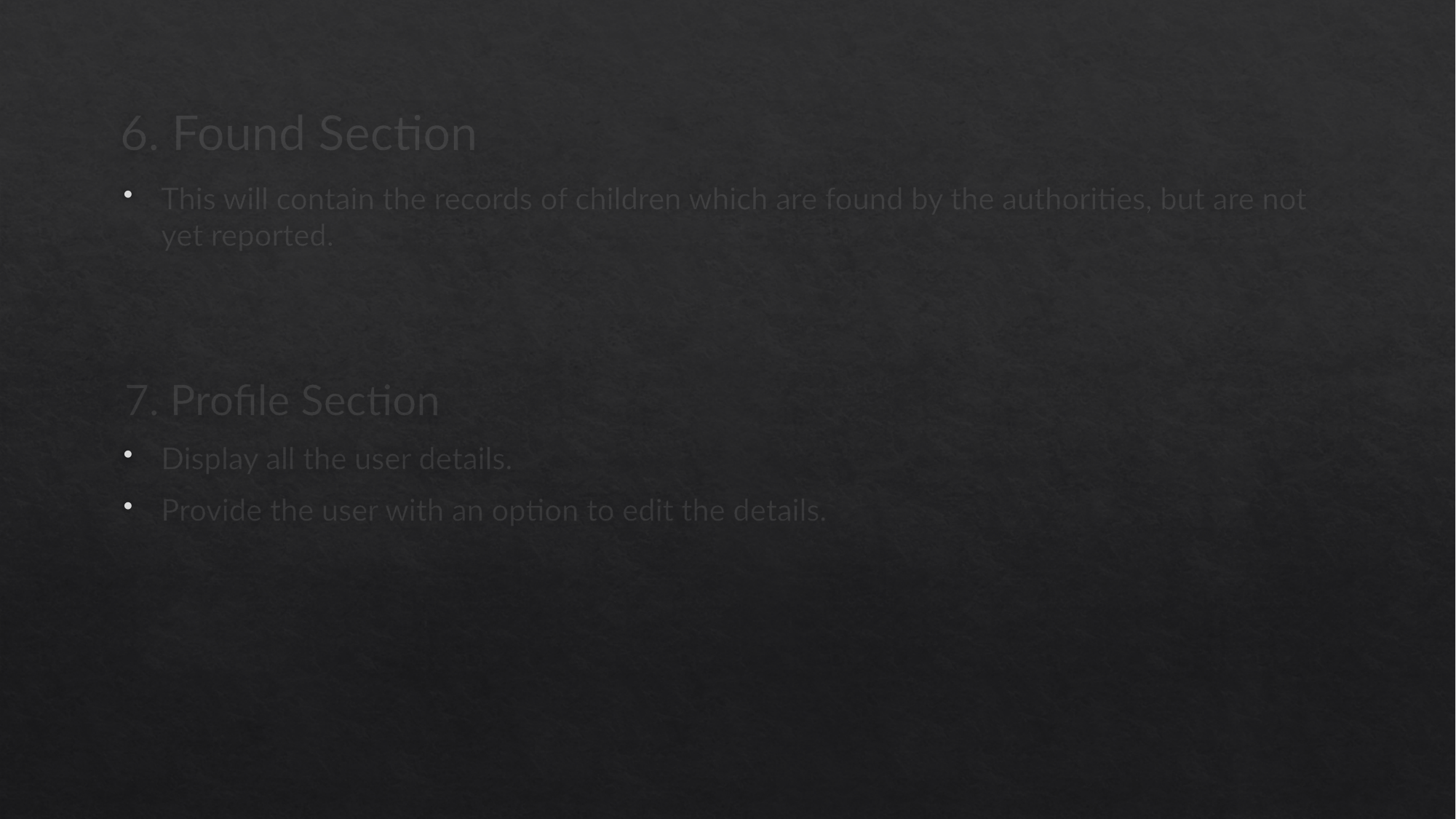

# 6. Found Section
This will contain the records of children which are found by the authorities, but are not yet reported.

7. Profile Section
Display all the user details.
Provide the user with an option to edit the details.